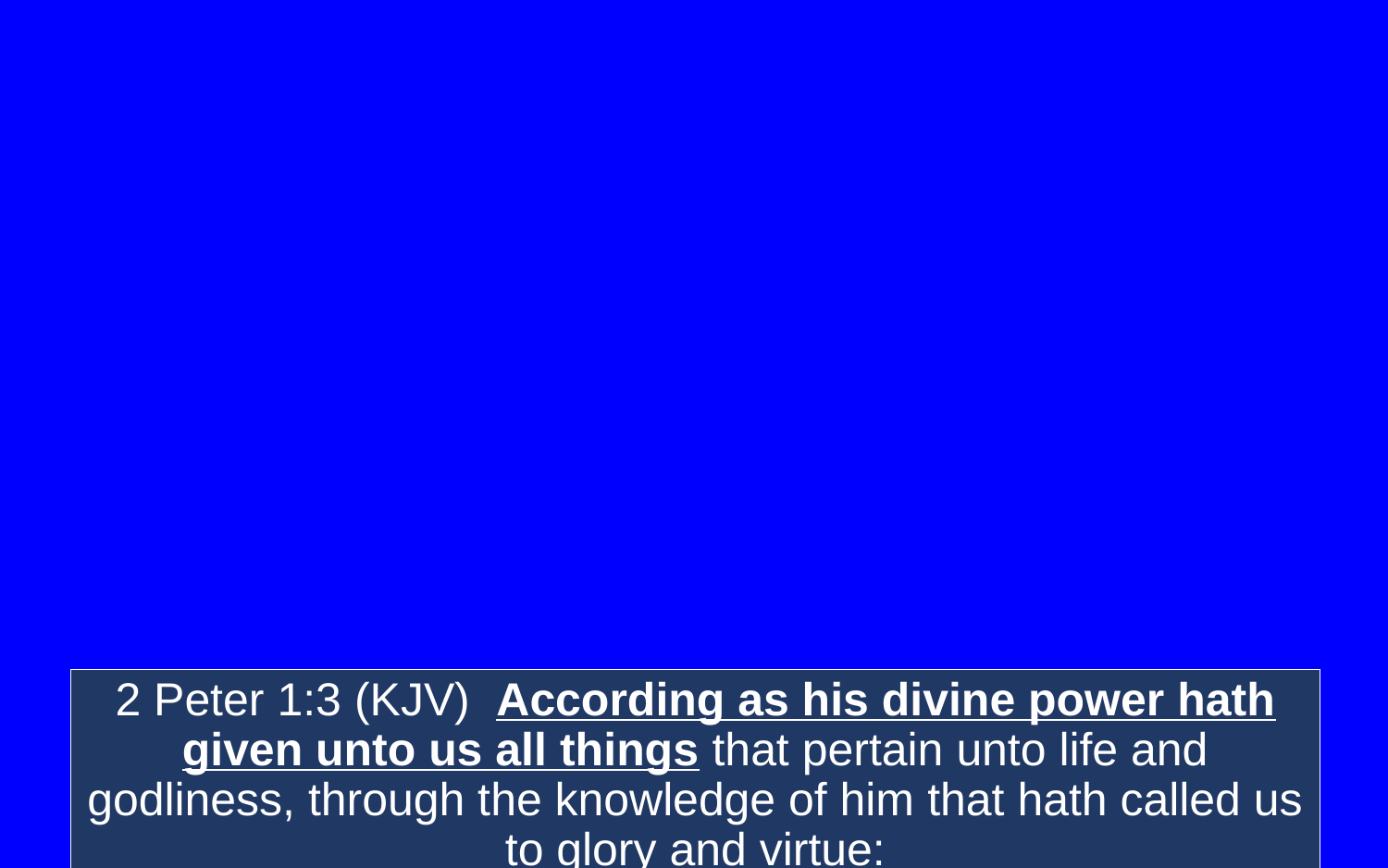

2 Peter 1:3 (KJV)  According as his divine power hath given unto us all things that pertain unto life and godliness, through the knowledge of him that hath called us to glory and virtue: